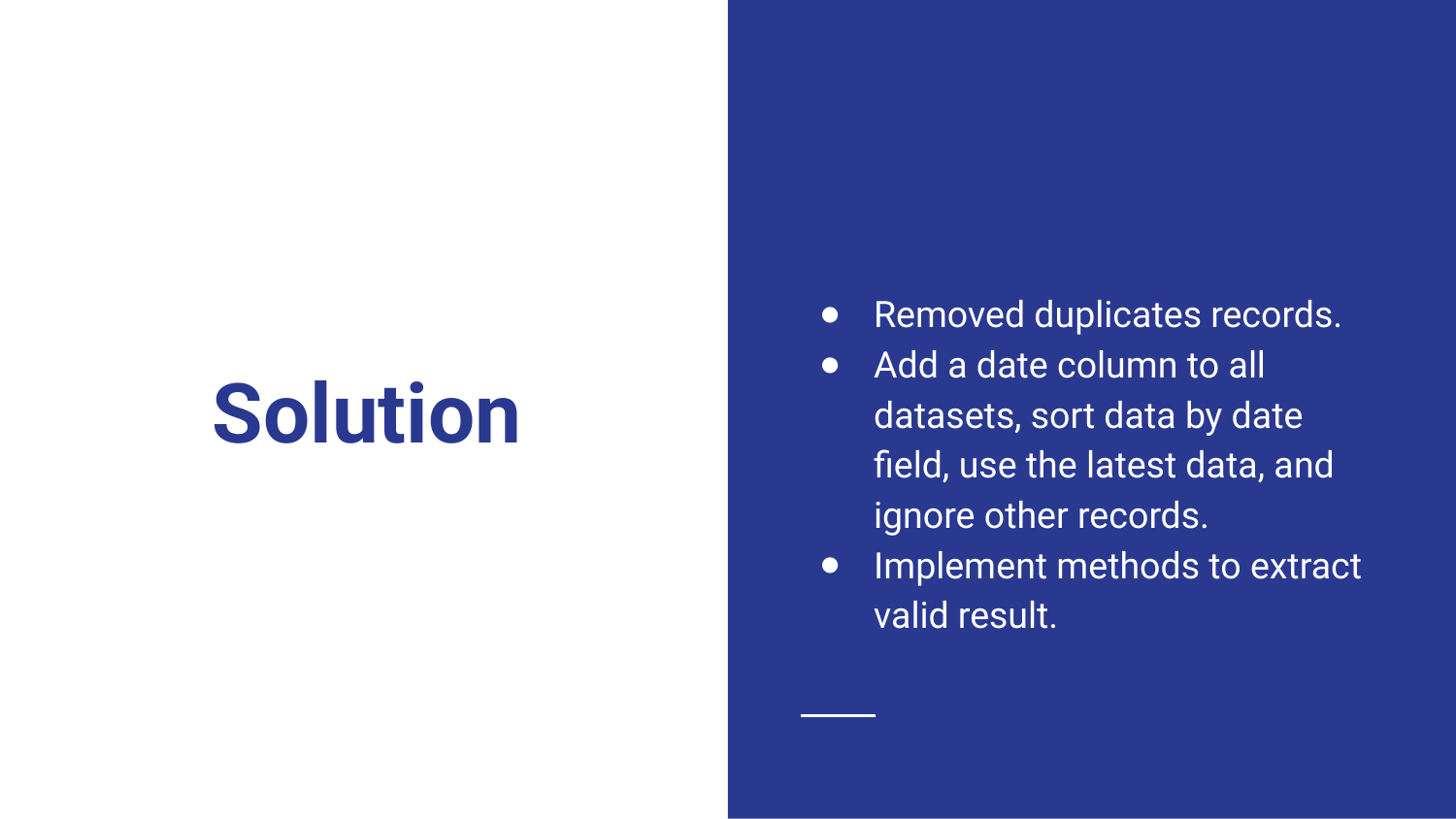

Removed duplicates records.
Add a date column to all datasets, sort data by date field, use the latest data, and ignore other records.
Implement methods to extract valid result.
Solution